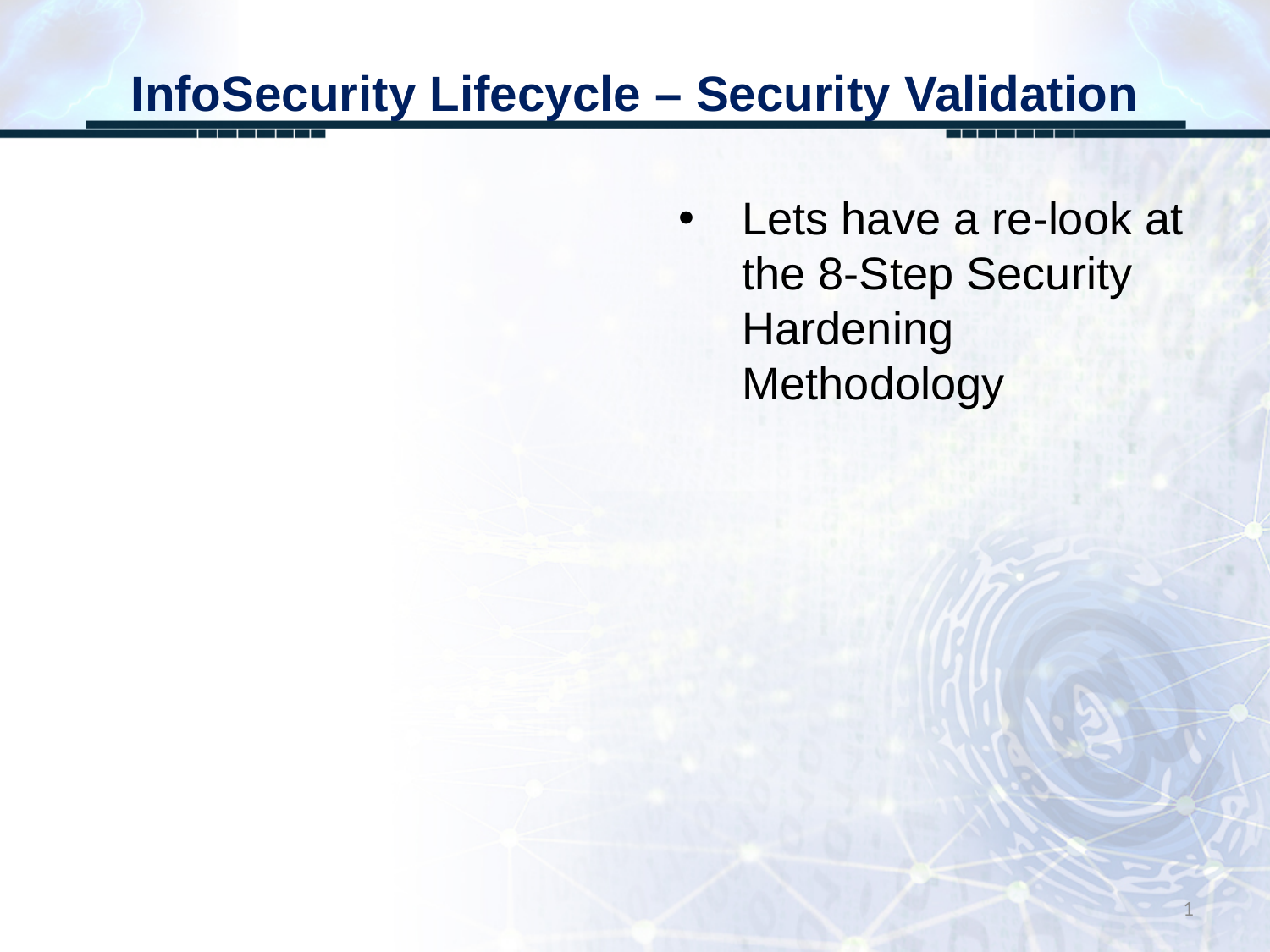

# InfoSecurity Lifecycle – Security Validation
Lets have a re-look at the 8-Step Security Hardening Methodology
1